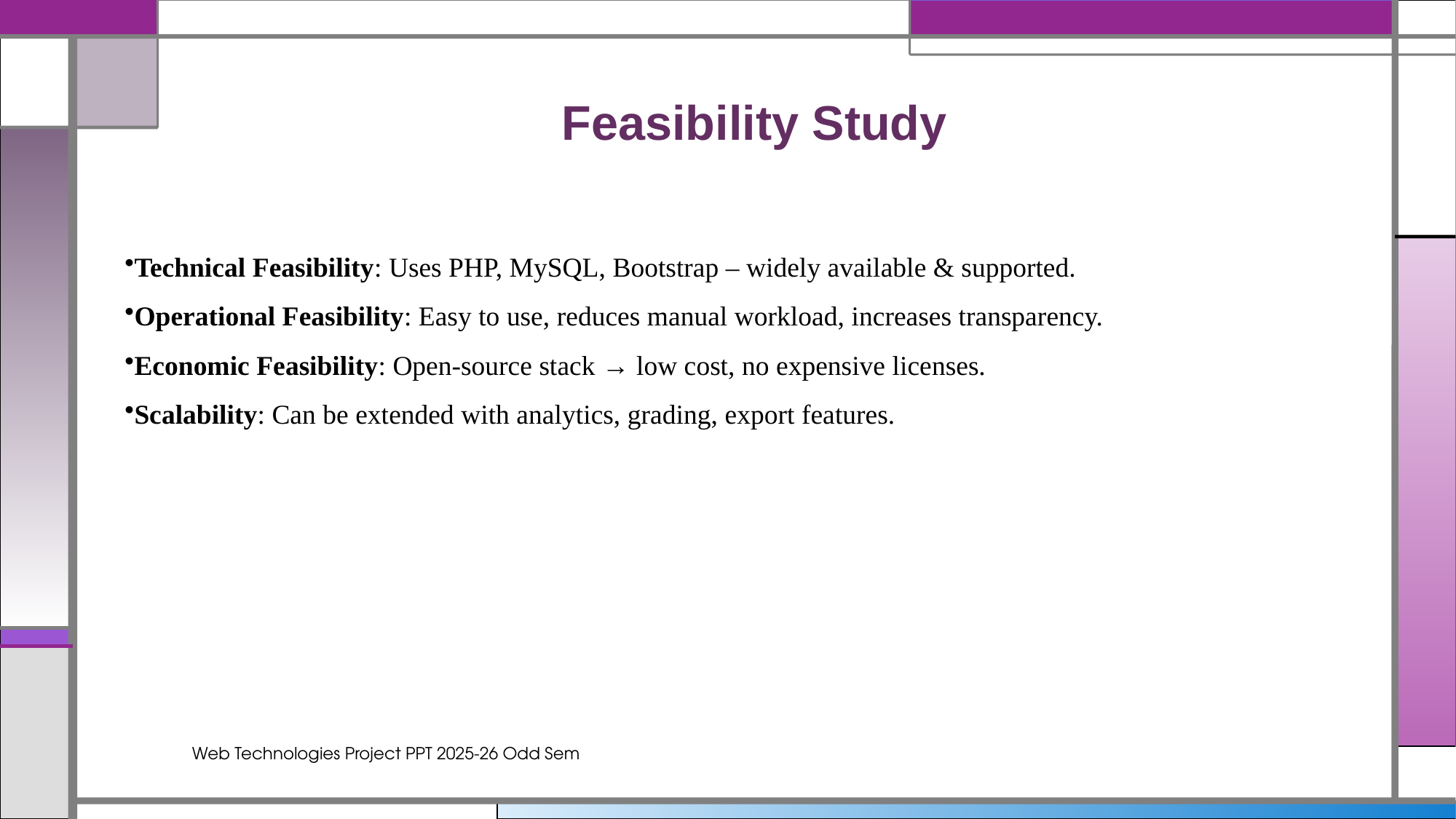

# Feasibility Study

Technical Feasibility: Uses PHP, MySQL, Bootstrap – widely available & supported.
Operational Feasibility: Easy to use, reduces manual workload, increases transparency.
Economic Feasibility: Open-source stack → low cost, no expensive licenses.
Scalability: Can be extended with analytics, grading, export features.
Web Technologies Project PPT 2025-26 Odd Sem